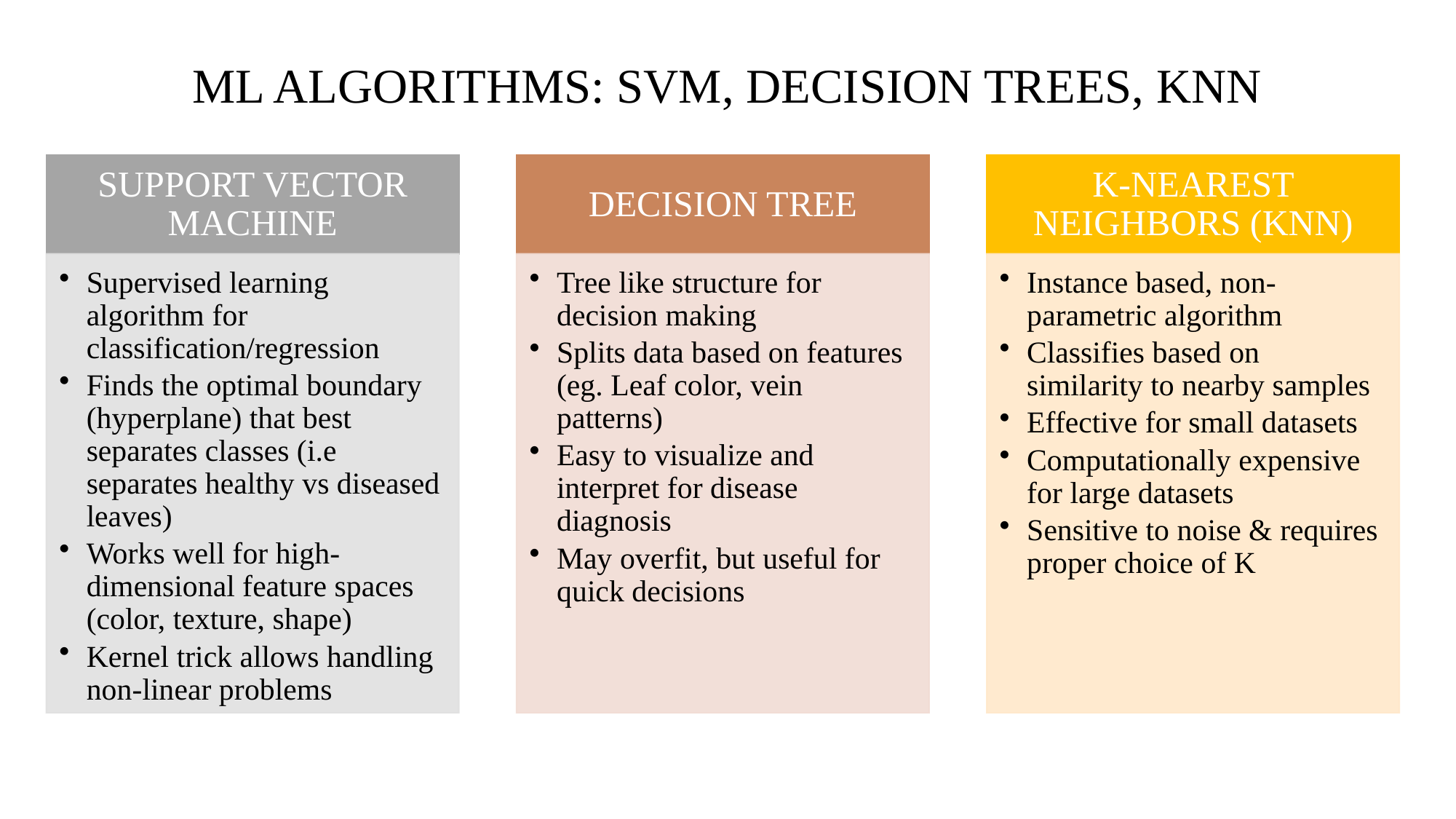

# ML ALGORITHMS: SVM, DECISION TREES, KNN
SUPPORT VECTOR MACHINE
Supervised learning algorithm for classification/regression
Finds the optimal boundary (hyperplane) that best separates classes (i.e separates healthy vs diseased leaves)
Works well for high-dimensional feature spaces (color, texture, shape)
Kernel trick allows handling non-linear problems
DECISION TREE
Tree like structure for decision making
Splits data based on features (eg. Leaf color, vein patterns)
Easy to visualize and interpret for disease diagnosis
May overfit, but useful for quick decisions
K-NEAREST NEIGHBORS (KNN)
Instance based, non-parametric algorithm
Classifies based on similarity to nearby samples
Effective for small datasets
Computationally expensive for large datasets
Sensitive to noise & requires proper choice of K